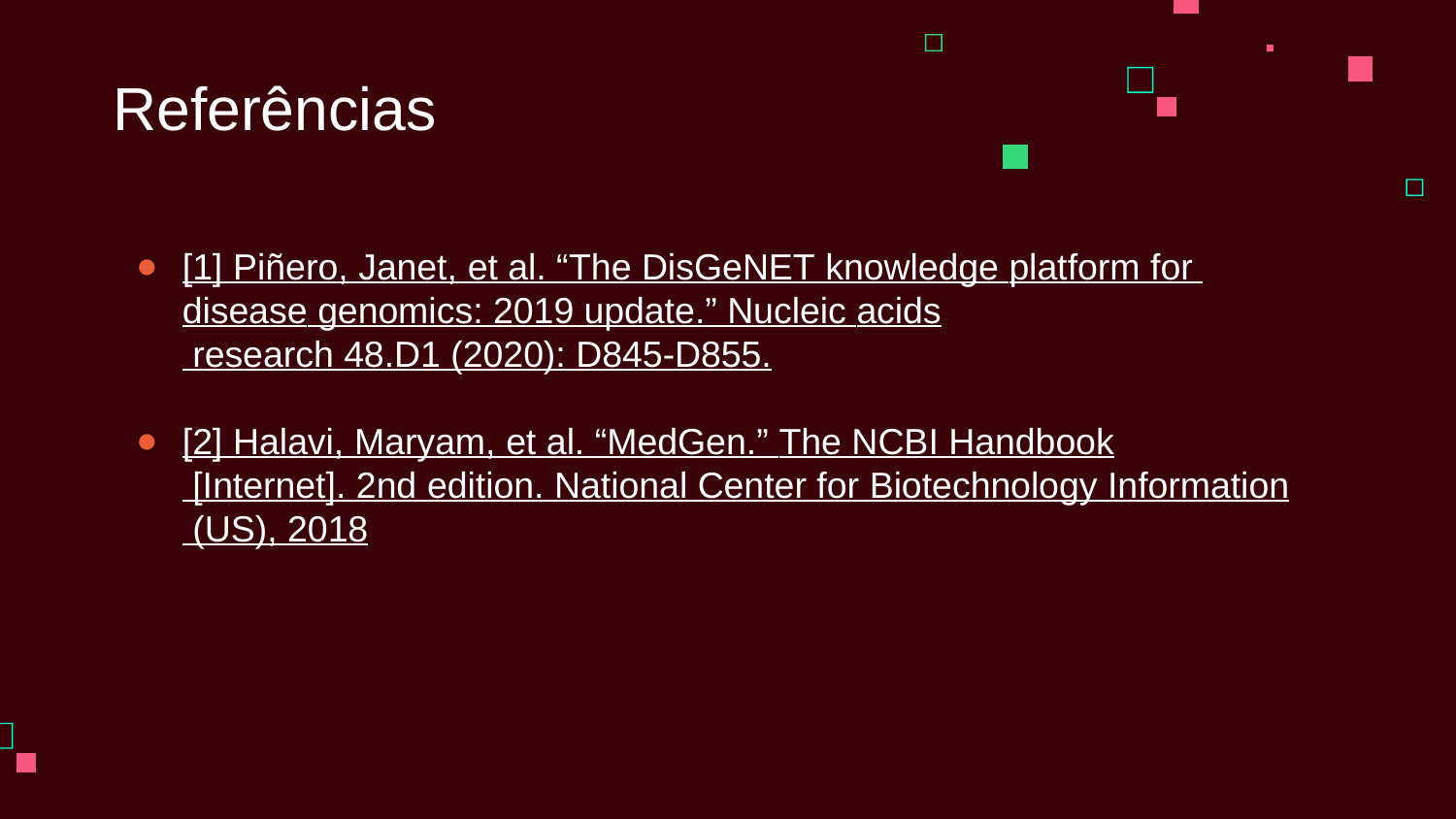

# Referências
[1] Piñero, Janet, et al. “The DisGeNET knowledge platform for disease genomics: 2019 update.” Nucleic acids research 48.D1 (2020): D845-D855.

[2] Halavi, Maryam, et al. “MedGen.” The NCBI Handbook [Internet]. 2nd edition. National Center for Biotechnology Information (US), 2018